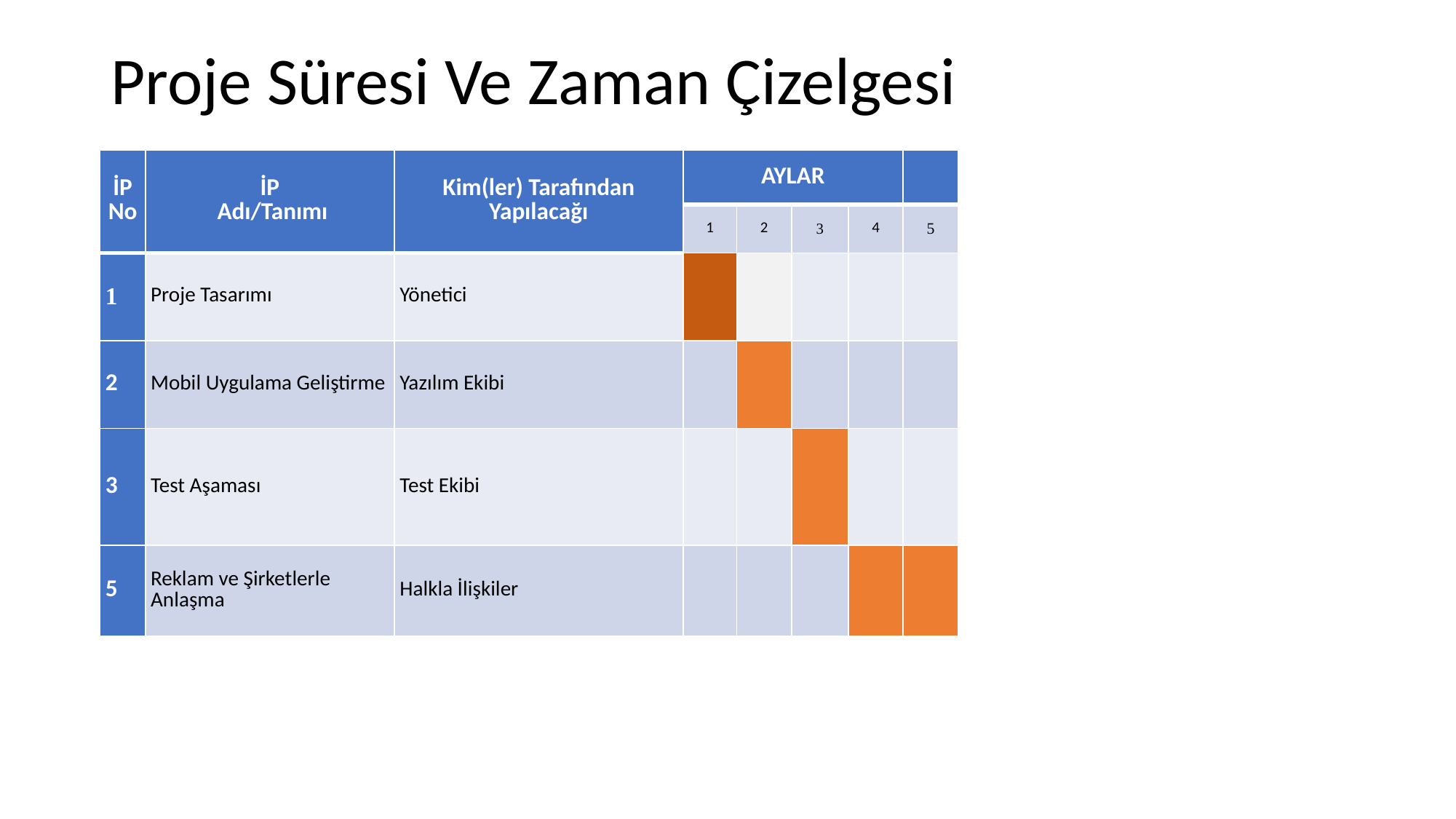

# Proje Süresi Ve Zaman Çizelgesi
| İP No | İP Adı/Tanımı | Kim(ler) Tarafından Yapılacağı | AYLAR |  |  |  |  |
| --- | --- | --- | --- | --- | --- | --- | --- |
|  |  |  | 1 | 2 | 3 | 4 | 5 |
| 1 | Proje Tasarımı | Yönetici |  |  |  |  |  |
| 2 | Mobil Uygulama Geliştirme | Yazılım Ekibi |  |  |  |  |  |
| 3 | Test Aşaması | Test Ekibi |  |  |  |  |  |
| 5 | Reklam ve Şirketlerle Anlaşma | Halkla İlişkiler |  |  |  |  |  |